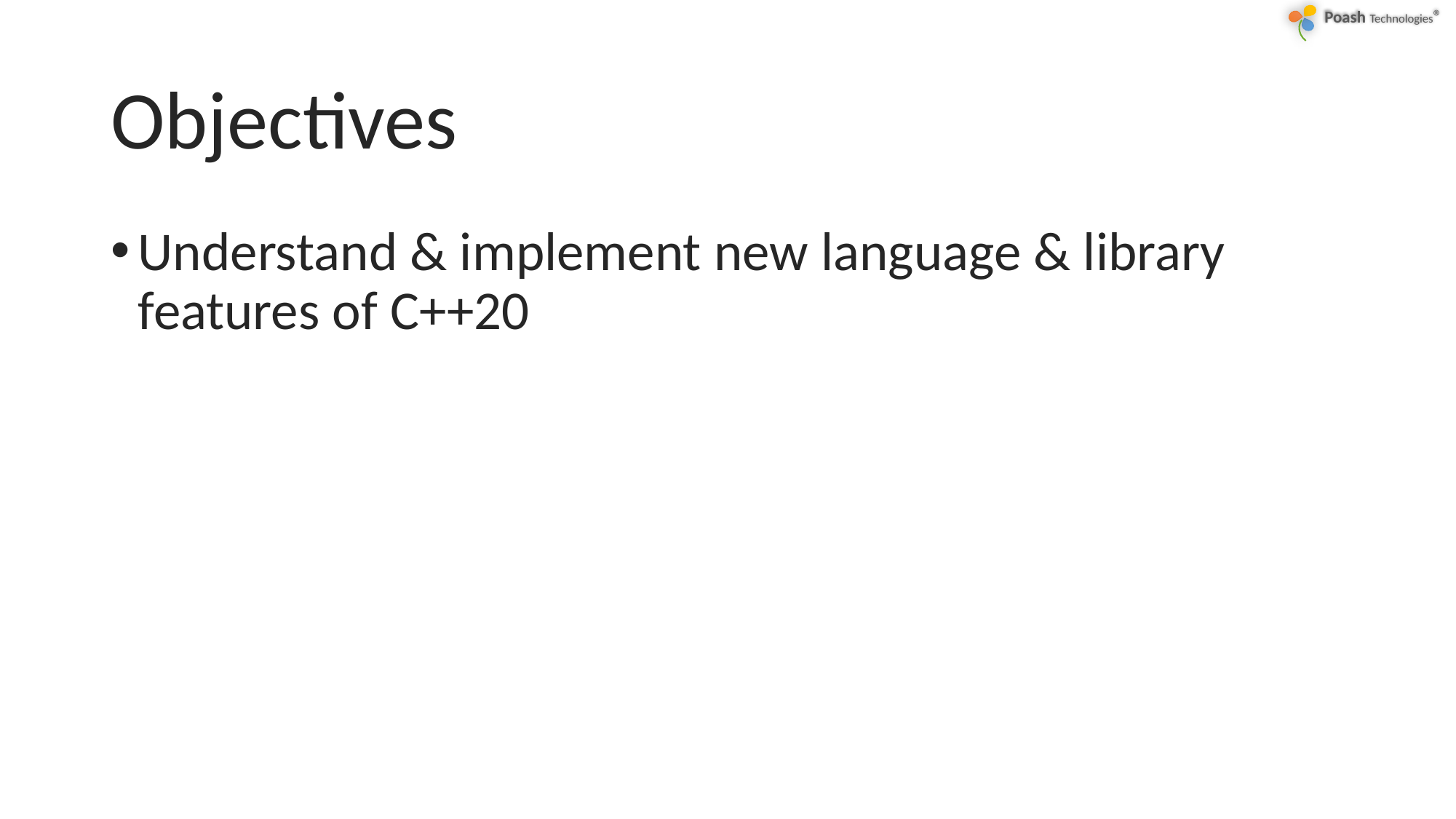

# Objectives
Understand & implement new language & library features of C++20